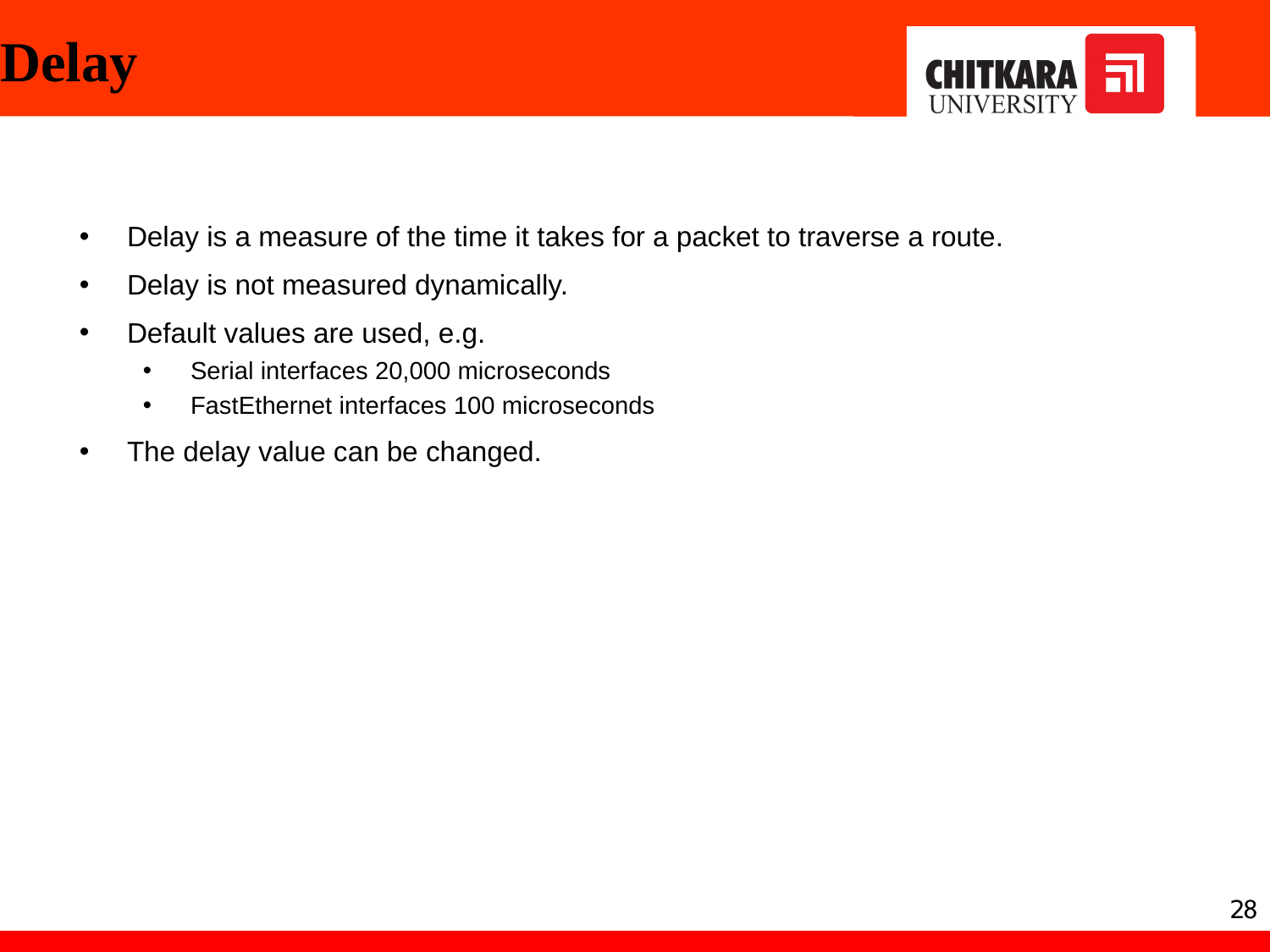

# Delay
Delay is a measure of the time it takes for a packet to traverse a route.
Delay is not measured dynamically.
Default values are used, e.g.
Serial interfaces 20,000 microseconds
FastEthernet interfaces 100 microseconds
The delay value can be changed.
28